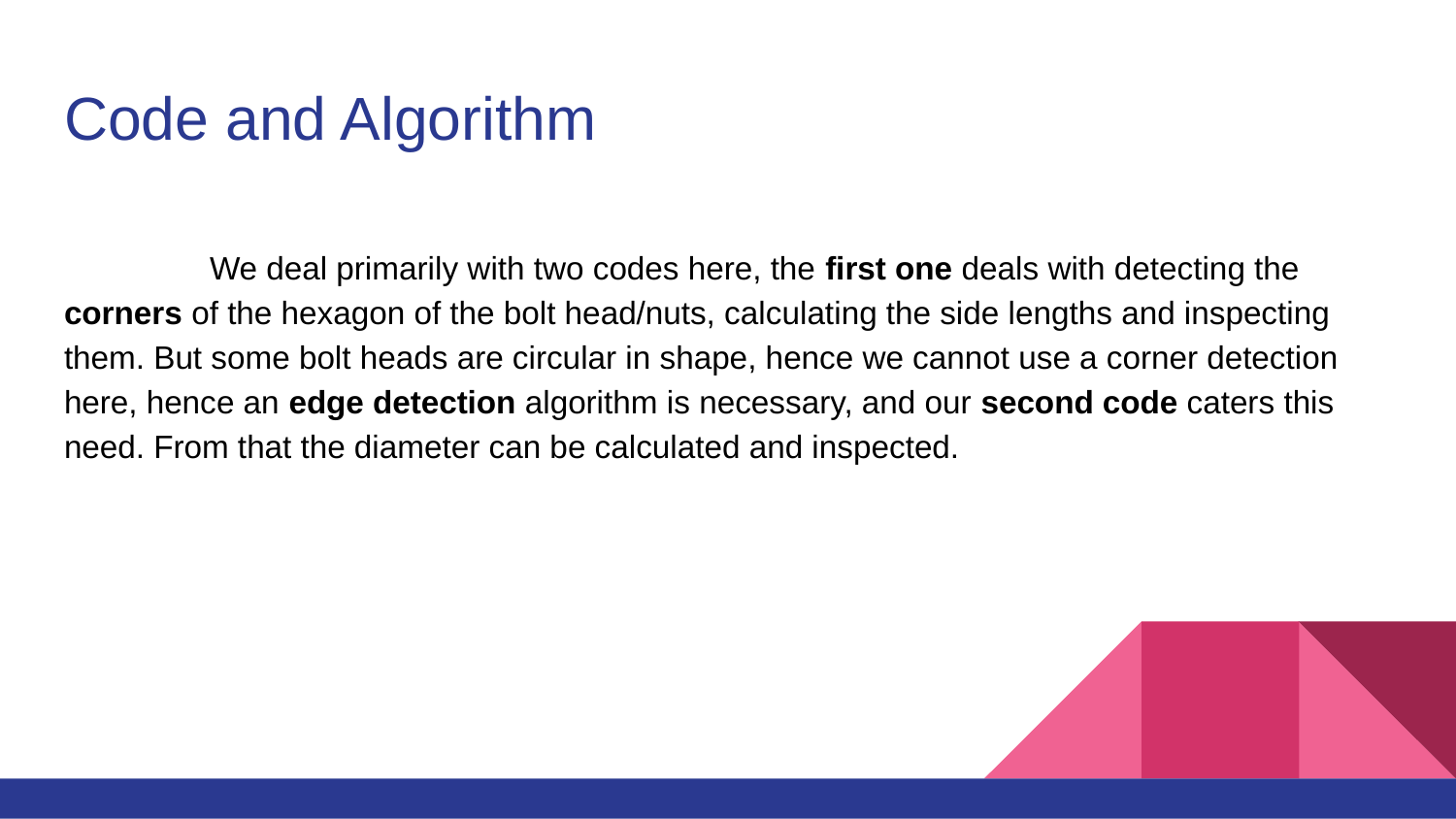

# Code and Algorithm

	We deal primarily with two codes here, the first one deals with detecting the corners of the hexagon of the bolt head/nuts, calculating the side lengths and inspecting them. But some bolt heads are circular in shape, hence we cannot use a corner detection here, hence an edge detection algorithm is necessary, and our second code caters this need. From that the diameter can be calculated and inspected.